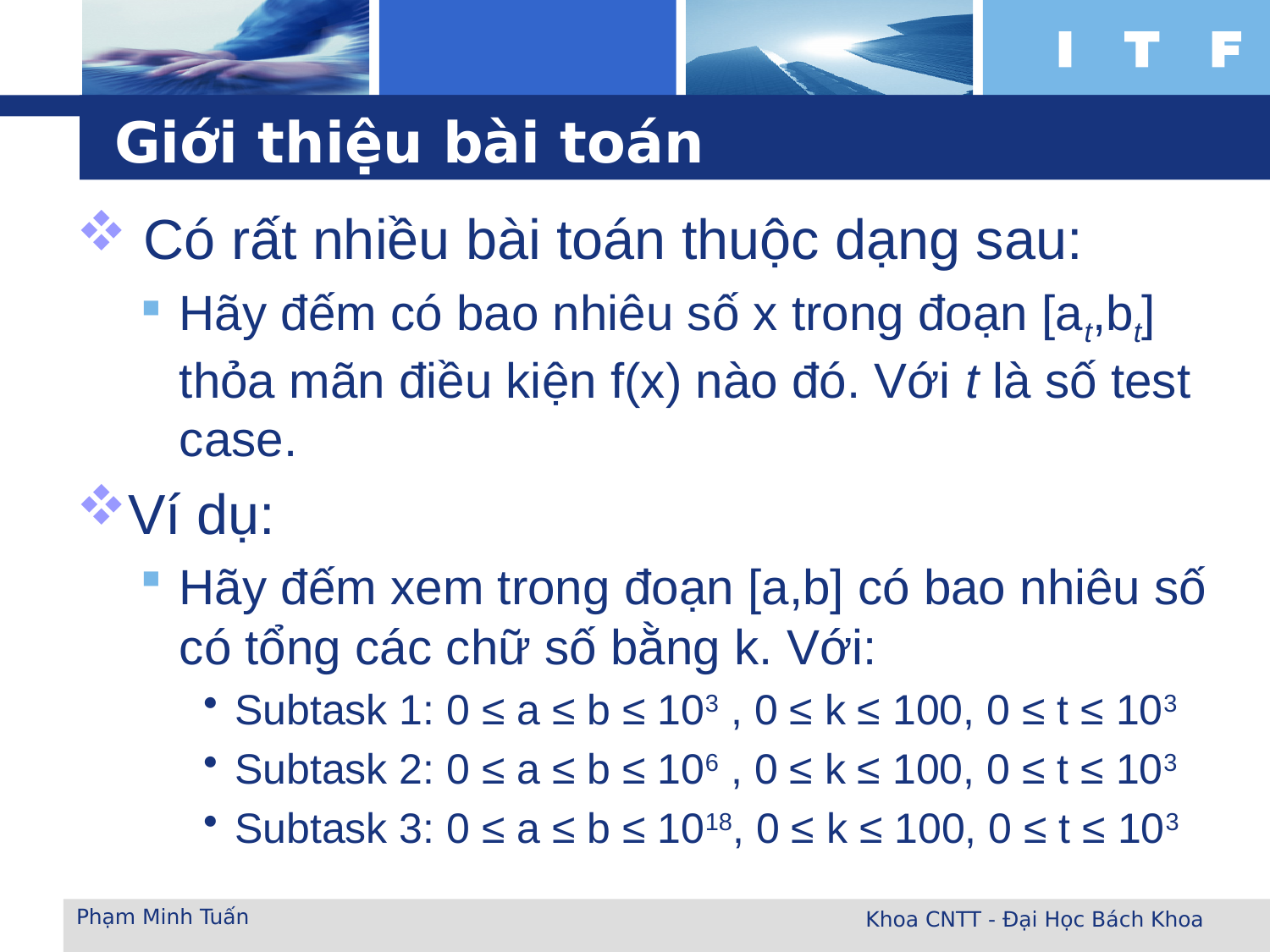

# Giới thiệu bài toán
 Có rất nhiều bài toán thuộc dạng sau:
Hãy đếm có bao nhiêu số x trong đoạn [at,bt] thỏa mãn điều kiện f(x) nào đó. Với t là số test case.
Ví dụ:
Hãy đếm xem trong đoạn [a,b] có bao nhiêu số có tổng các chữ số bằng k. Với:
Subtask 1: 0 ≤ a ≤ b ≤ 103 , 0 ≤ k ≤ 100, 0 ≤ t ≤ 103
Subtask 2: 0 ≤ a ≤ b ≤ 106 , 0 ≤ k ≤ 100, 0 ≤ t ≤ 103
Subtask 3: 0 ≤ a ≤ b ≤ 1018, 0 ≤ k ≤ 100, 0 ≤ t ≤ 103

Phạm Minh Tuấn
Khoa CNTT - Đại Học Bách Khoa